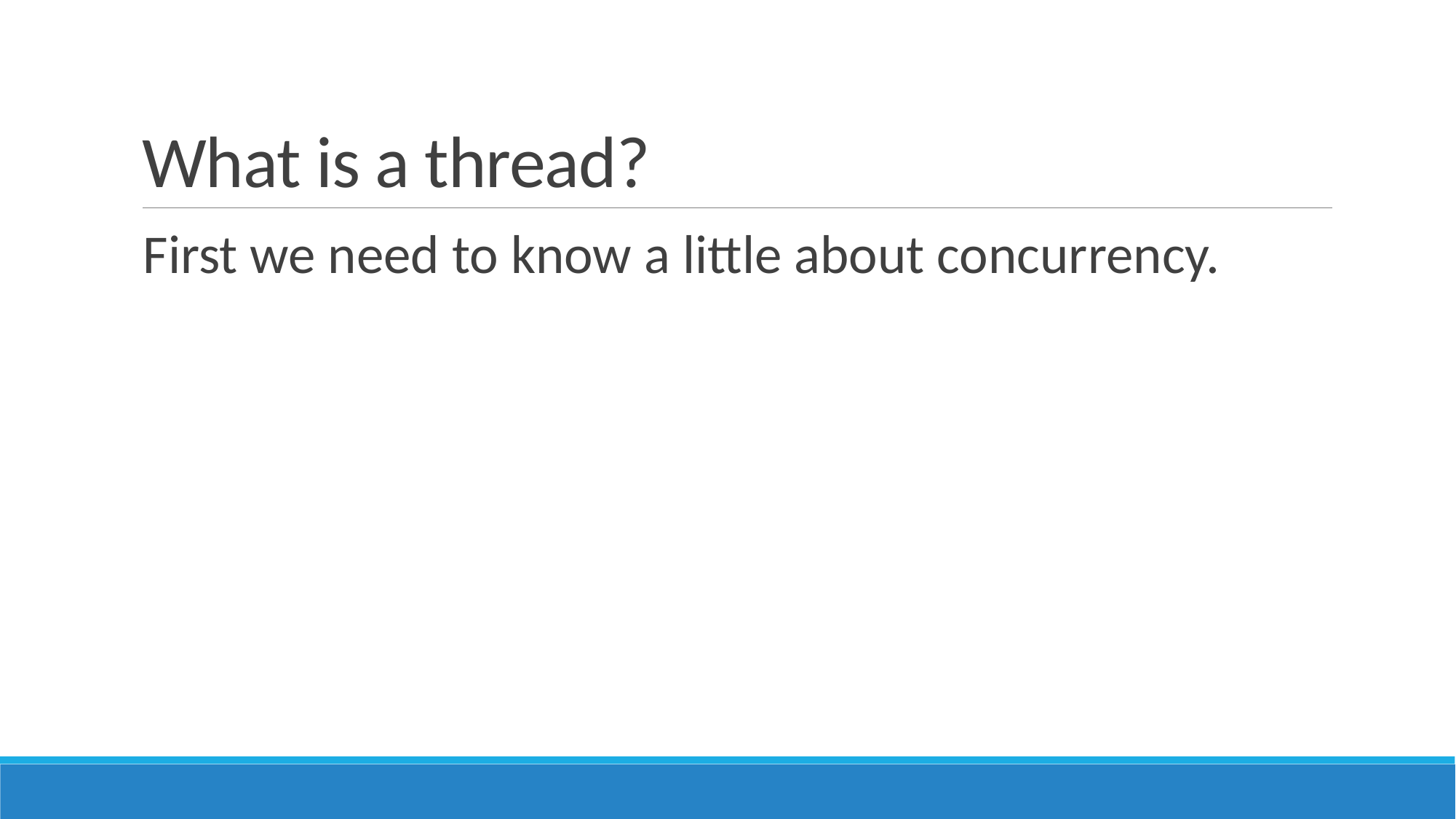

First we need to know a little about concurrency.
# What is a thread?